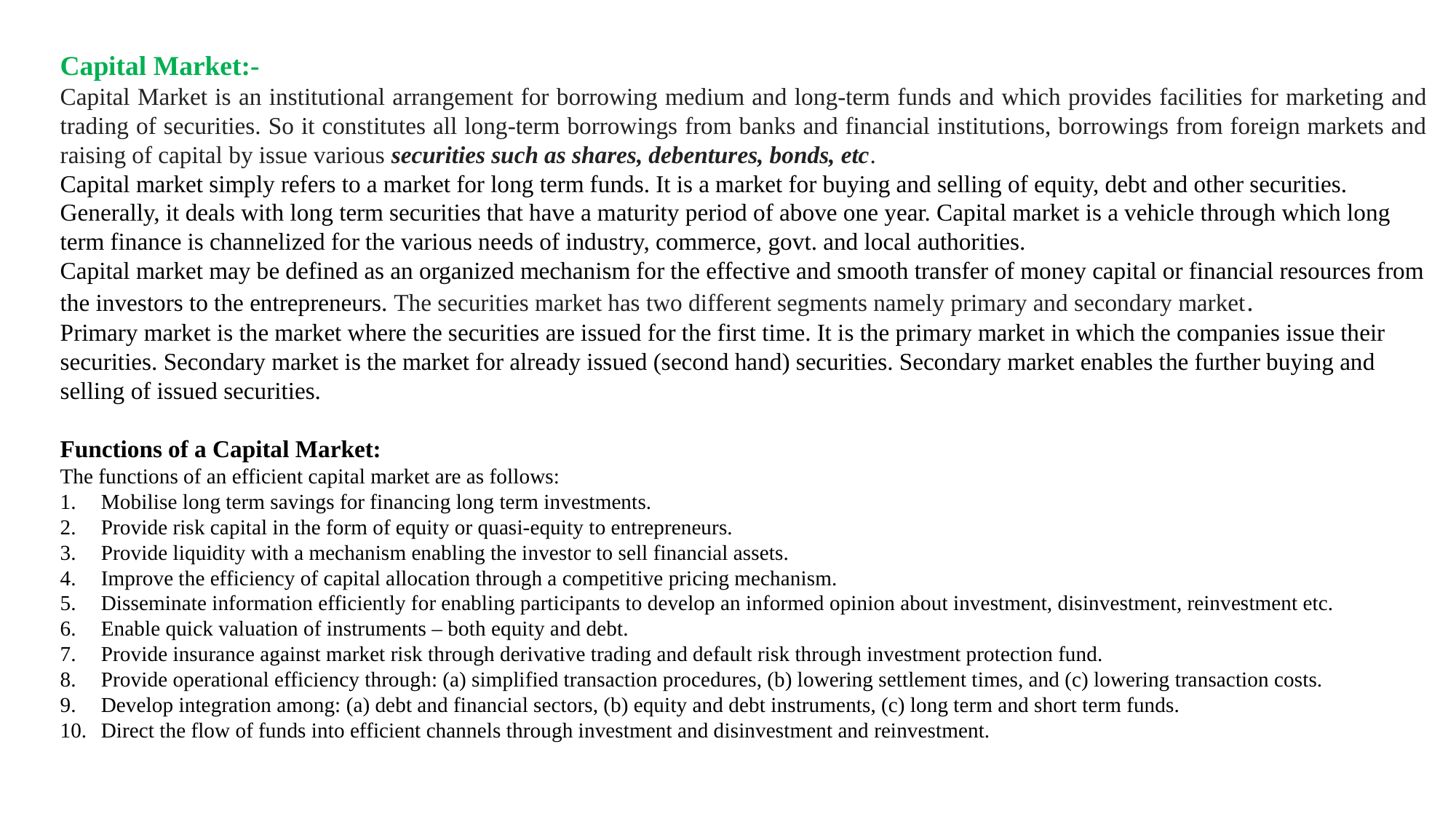

Capital Market:-
Capital Market is an institutional arrangement for borrowing medium and long-term funds and which provides facilities for marketing and trading of securities. So it constitutes all long-term borrowings from banks and financial institutions, borrowings from foreign markets and raising of capital by issue various securities such as shares, debentures, bonds, etc.
Capital market simply refers to a market for long term funds. It is a market for buying and selling of equity, debt and other securities. Generally, it deals with long term securities that have a maturity period of above one year. Capital market is a vehicle through which long term finance is channelized for the various needs of industry, commerce, govt. and local authorities.
Capital market may be defined as an organized mechanism for the effective and smooth transfer of money capital or financial resources from the investors to the entrepreneurs. The securities market has two different segments namely primary and secondary market.
Primary market is the market where the securities are issued for the first time. It is the primary market in which the companies issue their securities. Secondary market is the market for already issued (second hand) securities. Secondary market enables the further buying and selling of issued securities.

Functions of a Capital Market:
The functions of an efficient capital market are as follows:
Mobilise long term savings for financing long term investments.
Provide risk capital in the form of equity or quasi-equity to entrepreneurs.
Provide liquidity with a mechanism enabling the investor to sell financial assets.
Improve the efficiency of capital allocation through a competitive pricing mechanism.
Disseminate information efficiently for enabling participants to develop an informed opinion about investment, disinvestment, reinvestment etc.
Enable quick valuation of instruments – both equity and debt.
Provide insurance against market risk through derivative trading and default risk through investment protection fund.
Provide operational efficiency through: (a) simplified transaction procedures, (b) lowering settlement times, and (c) lowering transaction costs.
Develop integration among: (a) debt and financial sectors, (b) equity and debt instruments, (c) long term and short term funds.
Direct the flow of funds into efficient channels through investment and disinvestment and reinvestment.